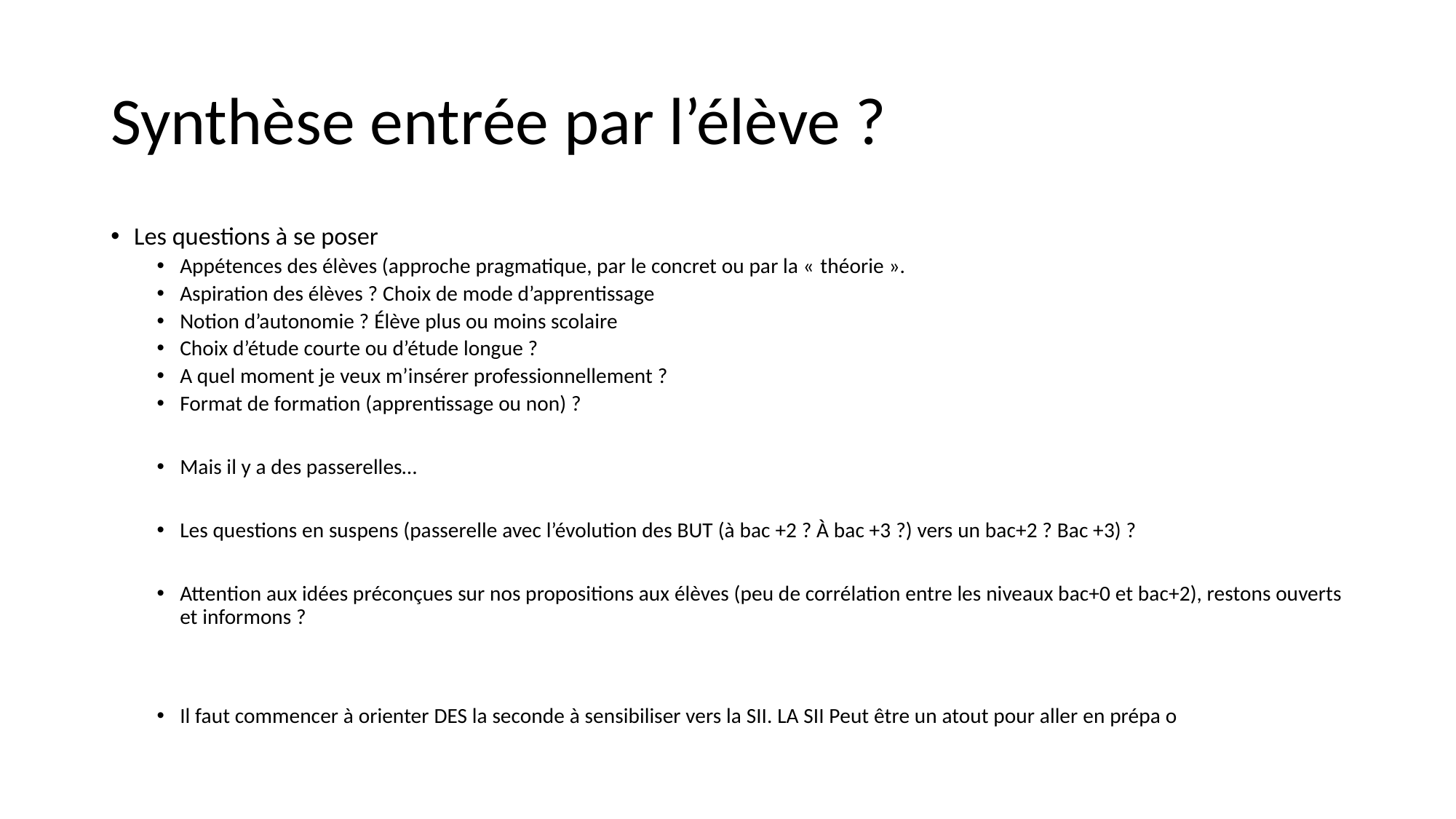

# Synthèse entrée par l’élève ?
Les questions à se poser
Appétences des élèves (approche pragmatique, par le concret ou par la « théorie ».
Aspiration des élèves ? Choix de mode d’apprentissage
Notion d’autonomie ? Élève plus ou moins scolaire
Choix d’étude courte ou d’étude longue ?
A quel moment je veux m’insérer professionnellement ?
Format de formation (apprentissage ou non) ?

Mais il y a des passerelles…

Les questions en suspens (passerelle avec l’évolution des BUT (à bac +2 ? À bac +3 ?) vers un bac+2 ? Bac +3) ?

Attention aux idées préconçues sur nos propositions aux élèves (peu de corrélation entre les niveaux bac+0 et bac+2), restons ouverts et informons ?

Il faut commencer à orienter DES la seconde à sensibiliser vers la SII. LA SII Peut être un atout pour aller en prépa o